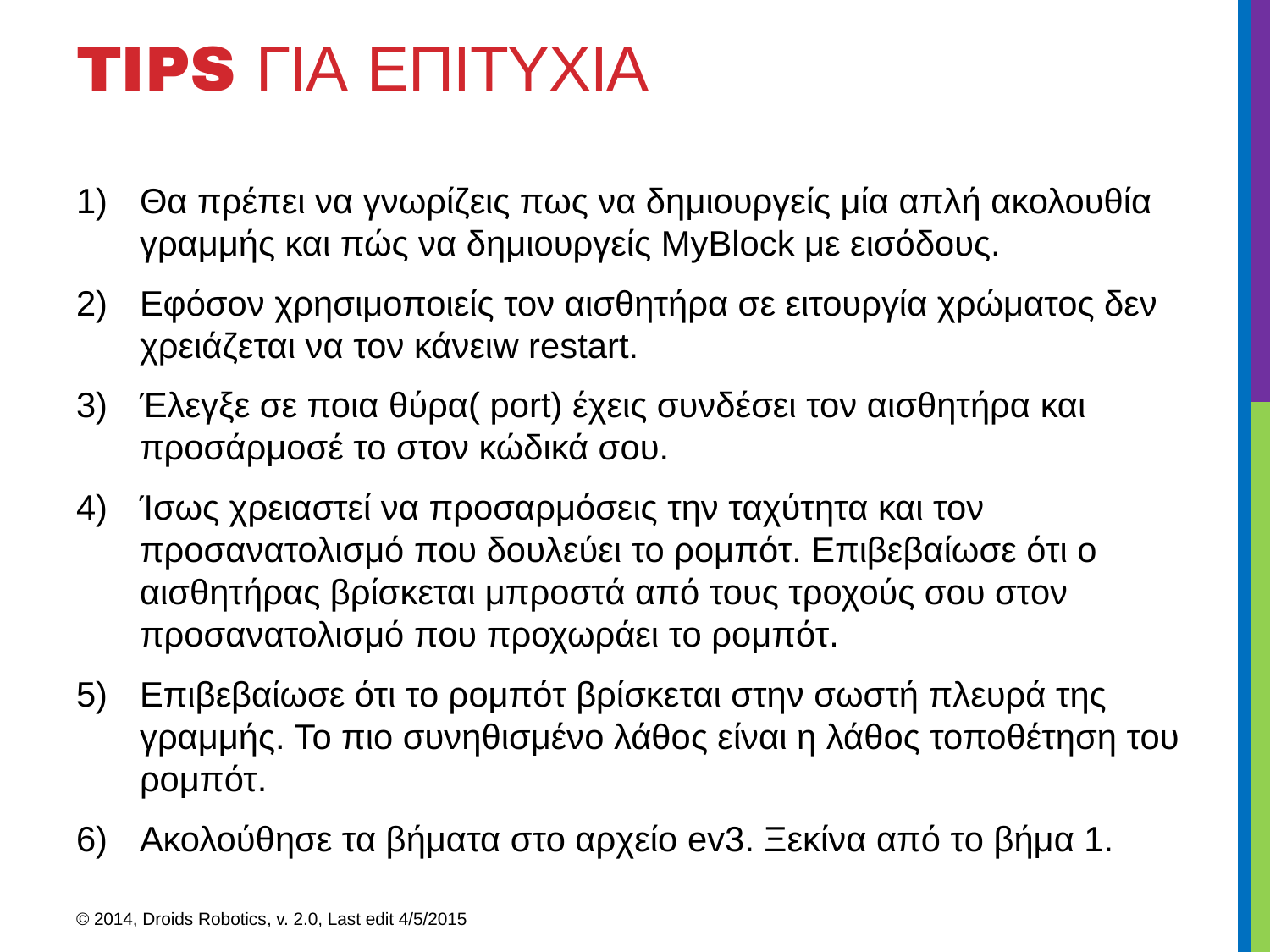

# TIPS Για επιτυχια
Θα πρέπει να γνωρίζεις πως να δημιουργείς μία απλή ακολουθία γραμμής και πώς να δημιουργείς MyBlock με εισόδους.
Εφόσον χρησιμοποιείς τον αισθητήρα σε ειτουργία χρώματος δεν χρειάζεται να τον κάνειw restart.
Έλεγξε σε ποια θύρα( port) έχεις συνδέσει τον αισθητήρα και προσάρμοσέ το στον κώδικά σου.
Ίσως χρειαστεί να προσαρμόσεις την ταχύτητα και τον προσανατολισμό που δουλεύει το ρομπότ. Επιβεβαίωσε ότι ο αισθητήρας βρίσκεται μπροστά από τους τροχούς σου στον προσανατολισμό που προχωράει το ρομπότ.
Επιβεβαίωσε ότι το ρομπότ βρίσκεται στην σωστή πλευρά της γραμμής. Το πιο συνηθισμένο λάθος είναι η λάθος τοποθέτηση του ρομπότ.
Ακολούθησε τα βήματα στο αρχείο ev3. Ξεκίνα από το βήμα 1.
© 2014, Droids Robotics, v. 2.0, Last edit 4/5/2015